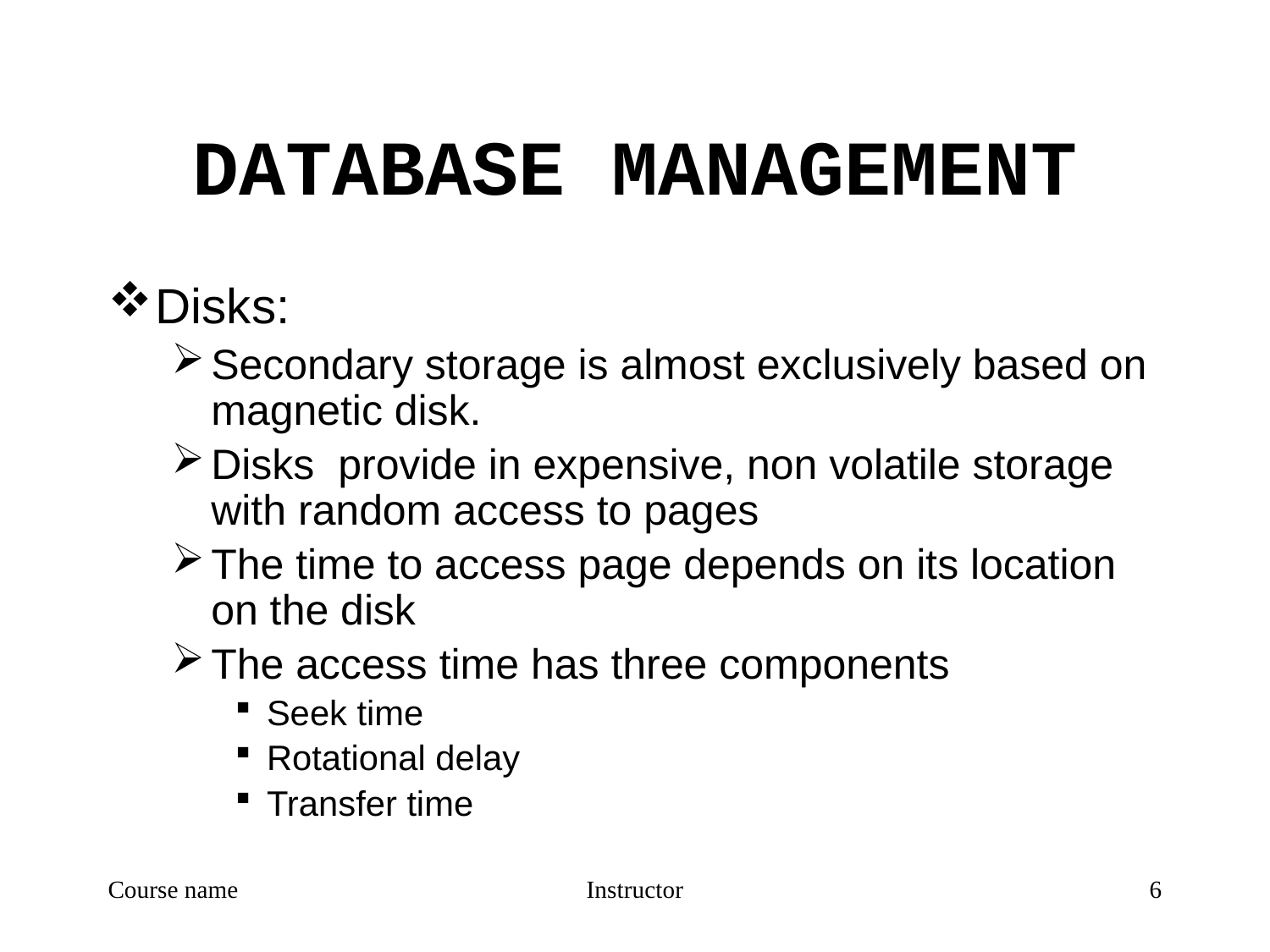

# DATABASE MANAGEMENT
Disks:
Secondary storage is almost exclusively based on magnetic disk.
Disks  provide in expensive, non volatile storage with random access to pages
The time to access page depends on its location on the disk
The access time has three components
Seek time
Rotational delay
Transfer time
Course name
Instructor
6